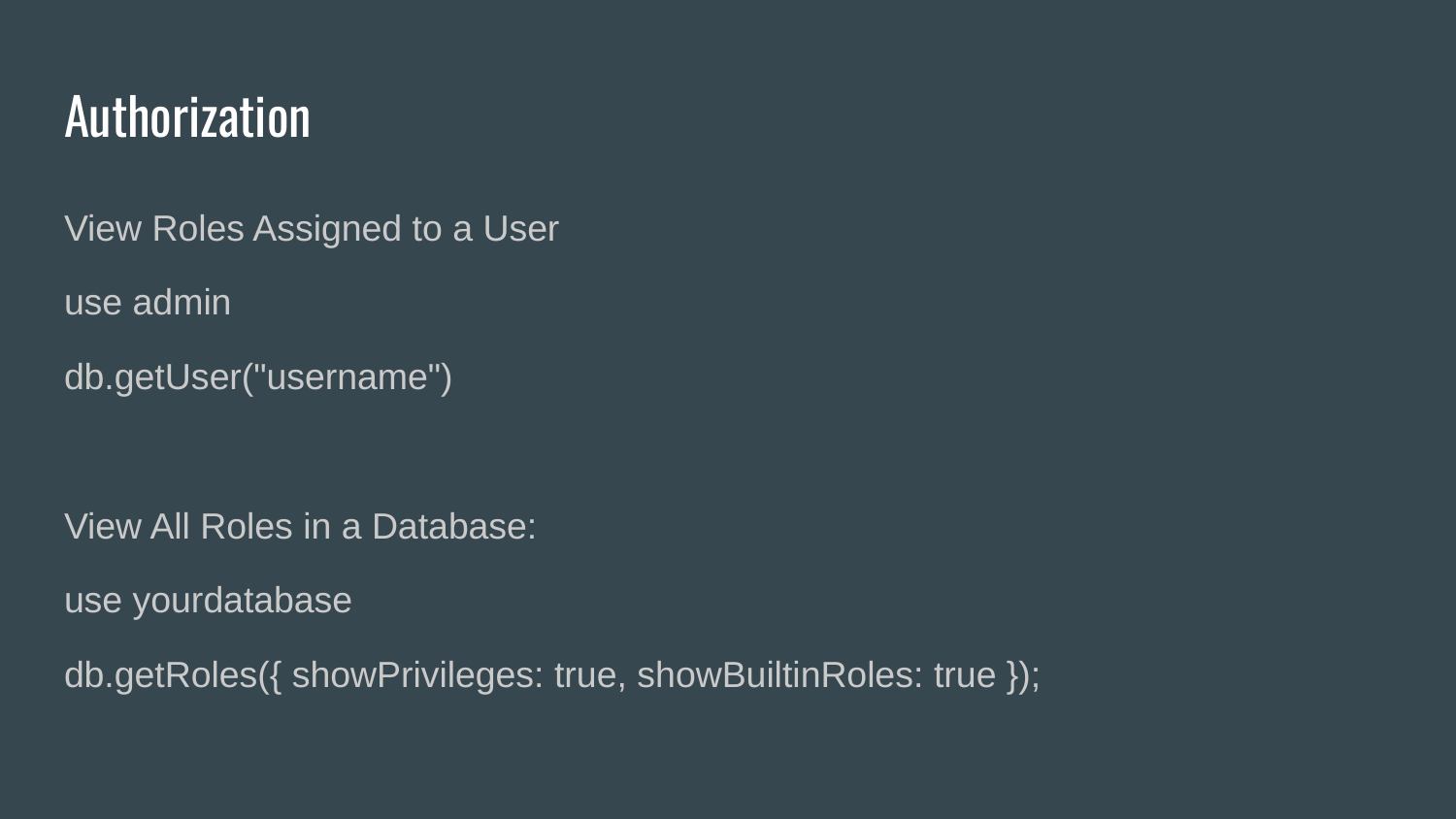

# Authorization
View Roles Assigned to a User
use admin
db.getUser("username")

View All Roles in a Database:
use yourdatabase
db.getRoles({ showPrivileges: true, showBuiltinRoles: true });